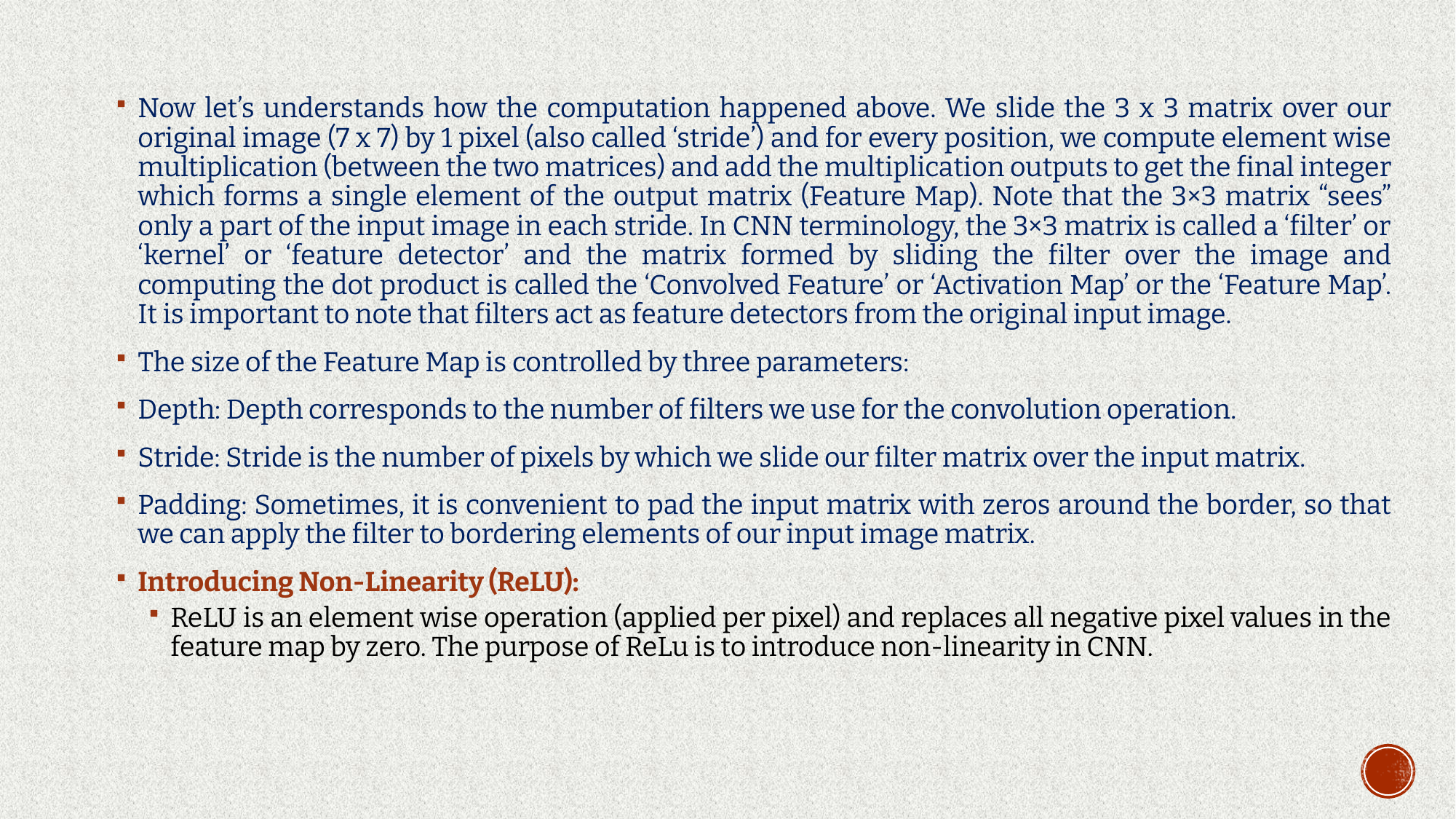

Now let’s understands how the computation happened above. We slide the 3 x 3 matrix over our original image (7 x 7) by 1 pixel (also called ‘stride’) and for every position, we compute element wise multiplication (between the two matrices) and add the multiplication outputs to get the final integer which forms a single element of the output matrix (Feature Map). Note that the 3×3 matrix “sees” only a part of the input image in each stride. In CNN terminology, the 3×3 matrix is called a ‘filter’ or ‘kernel’ or ‘feature detector’ and the matrix formed by sliding the filter over the image and computing the dot product is called the ‘Convolved Feature’ or ‘Activation Map’ or the ‘Feature Map’. It is important to note that filters act as feature detectors from the original input image.
The size of the Feature Map is controlled by three parameters:
Depth: Depth corresponds to the number of filters we use for the convolution operation.
Stride: Stride is the number of pixels by which we slide our filter matrix over the input matrix.
Padding: Sometimes, it is convenient to pad the input matrix with zeros around the border, so that we can apply the filter to bordering elements of our input image matrix.
Introducing Non-Linearity (ReLU):
ReLU is an element wise operation (applied per pixel) and replaces all negative pixel values in the feature map by zero. The purpose of ReLu is to introduce non-linearity in CNN.